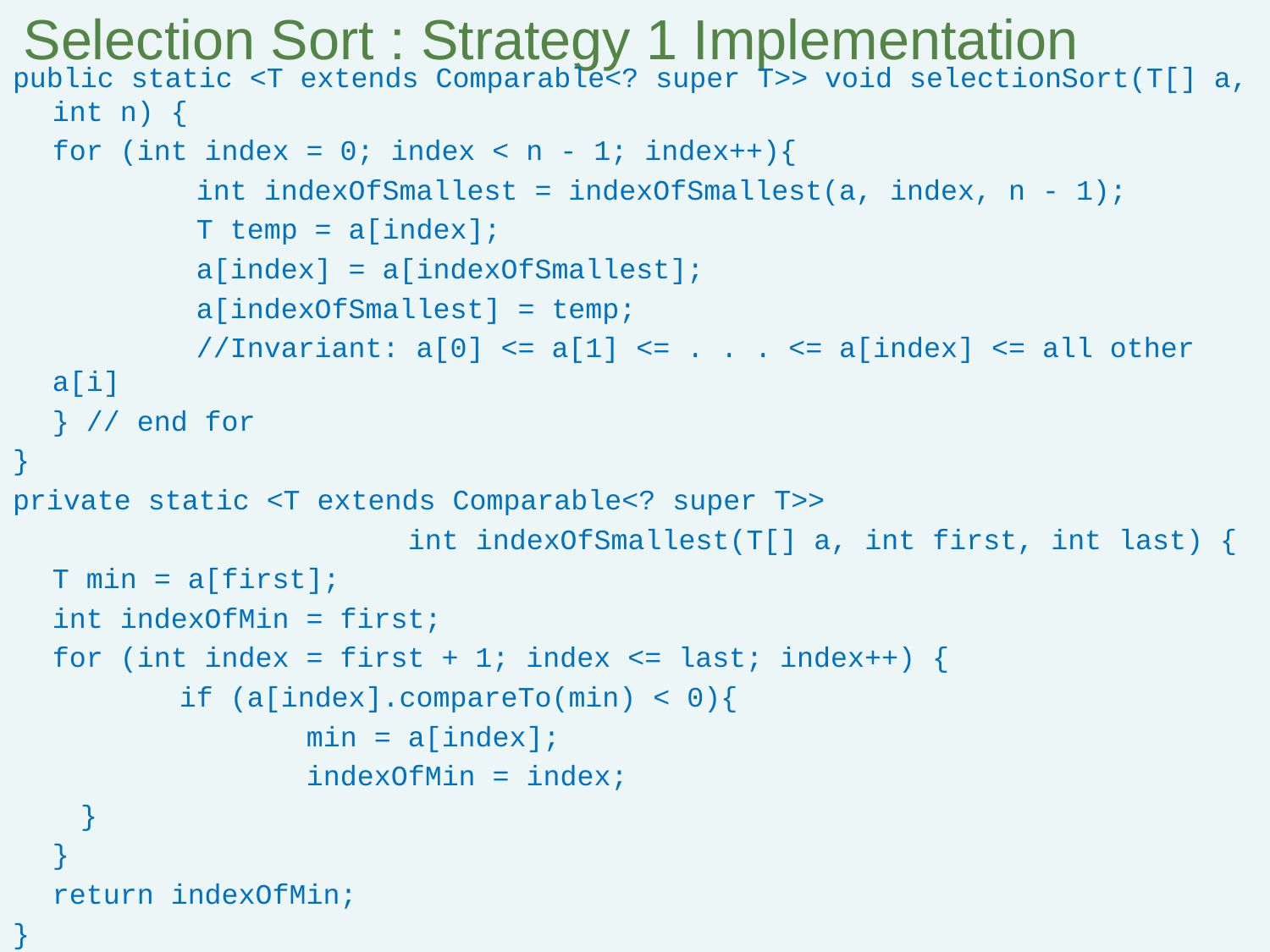

# Selection Sort : Strategy 1 Implementation
public static <T extends Comparable<? super T>> void selectionSort(T[] a, int n) {
	for (int index = 0; index < n - 1; index++){
		 int indexOfSmallest = indexOfSmallest(a, index, n - 1);
		 T temp = a[index];
		 a[index] = a[indexOfSmallest];
		 a[indexOfSmallest] = temp;
		 //Invariant: a[0] <= a[1] <= . . . <= a[index] <= all other a[i]
	} // end for
}
private static <T extends Comparable<? super T>>
			      int indexOfSmallest(T[] a, int first, int last) {
	T min = a[first];
	int indexOfMin = first;
	for (int index = first + 1; index <= last; index++) {
		if (a[index].compareTo(min) < 0){
			min = a[index];
			indexOfMin = index;
    }
	}
	return indexOfMin;
}